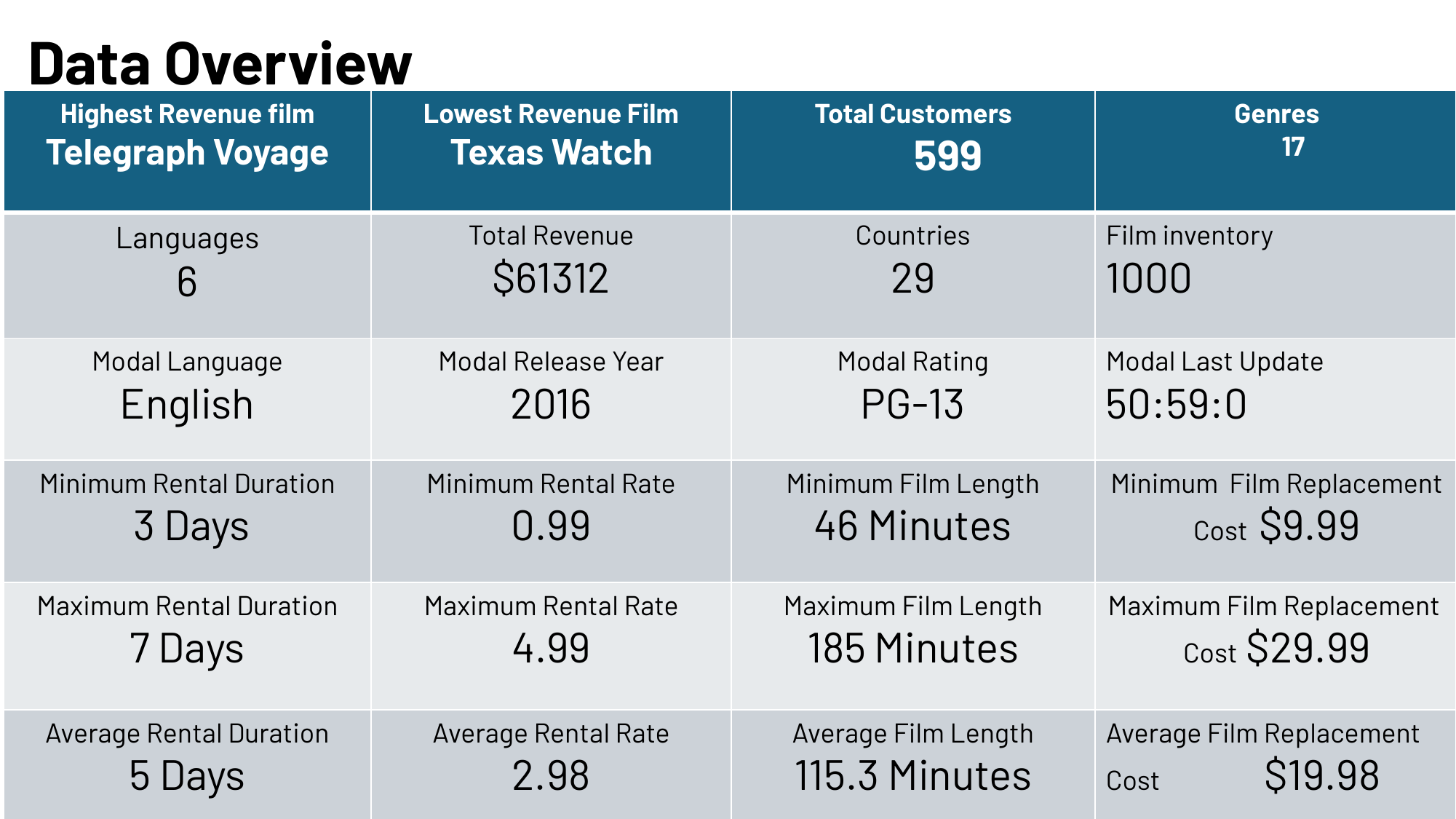

Data Overview
| Highest Revenue film Telegraph Voyage | Lowest Revenue Film Texas Watch | Total Customers 599 | Genres 17 |
| --- | --- | --- | --- |
| Languages 6 | Total Revenue $61312 | Countries 29 | Film inventory 1000 |
| Modal Language English | Modal Release Year 2016 | Modal Rating PG-13 | Modal Last Update 50:59:0 |
| Minimum Rental Duration 3 Days | Minimum Rental Rate 0.99 | Minimum Film Length 46 Minutes | Minimum Film Replacement Cost $9.99 |
| Maximum Rental Duration 7 Days | Maximum Rental Rate 4.99 | Maximum Film Length 185 Minutes | Maximum Film Replacement Cost $29.99 |
| Average Rental Duration 5 Days | Average Rental Rate 2.98 | Average Film Length 115.3 Minutes | Average Film Replacement Cost $19.98 |